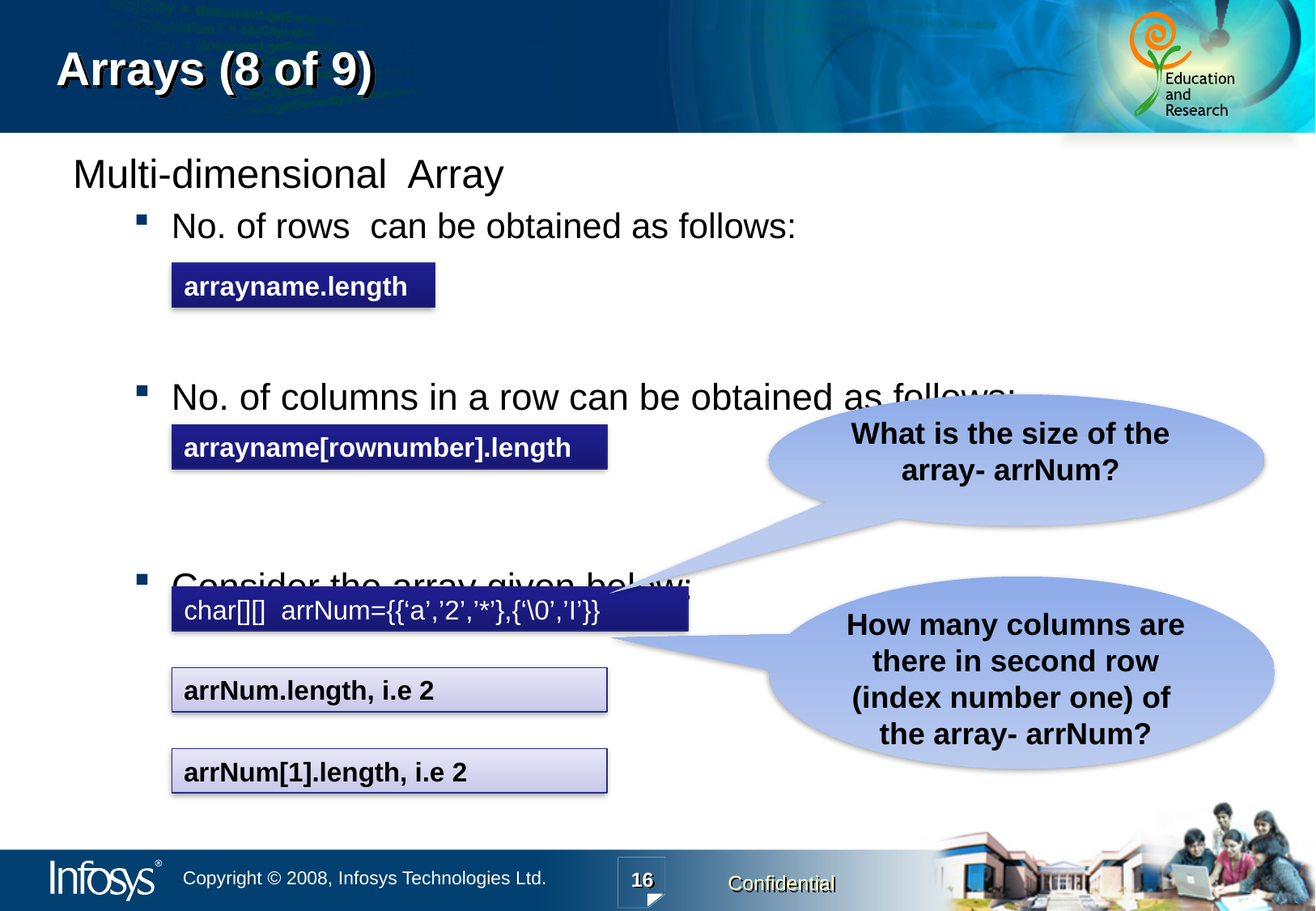

# Arrays (8 of 9)
Multi-dimensional  Array
No. of rows  can be obtained as follows:

No. of columns in a row can be obtained as follows:

Consider the array given below:

arrayname.length
What is the size of the array- arrNum?
arrayname[rownumber].length
How many columns are there in second row (index number one) of  the array- arrNum?
char[][]  arrNum={{‘a’,’2’,’*’},{‘\0’,’I’}}
arrNum.length, i.e 2
arrNum[1].length, i.e 2
16